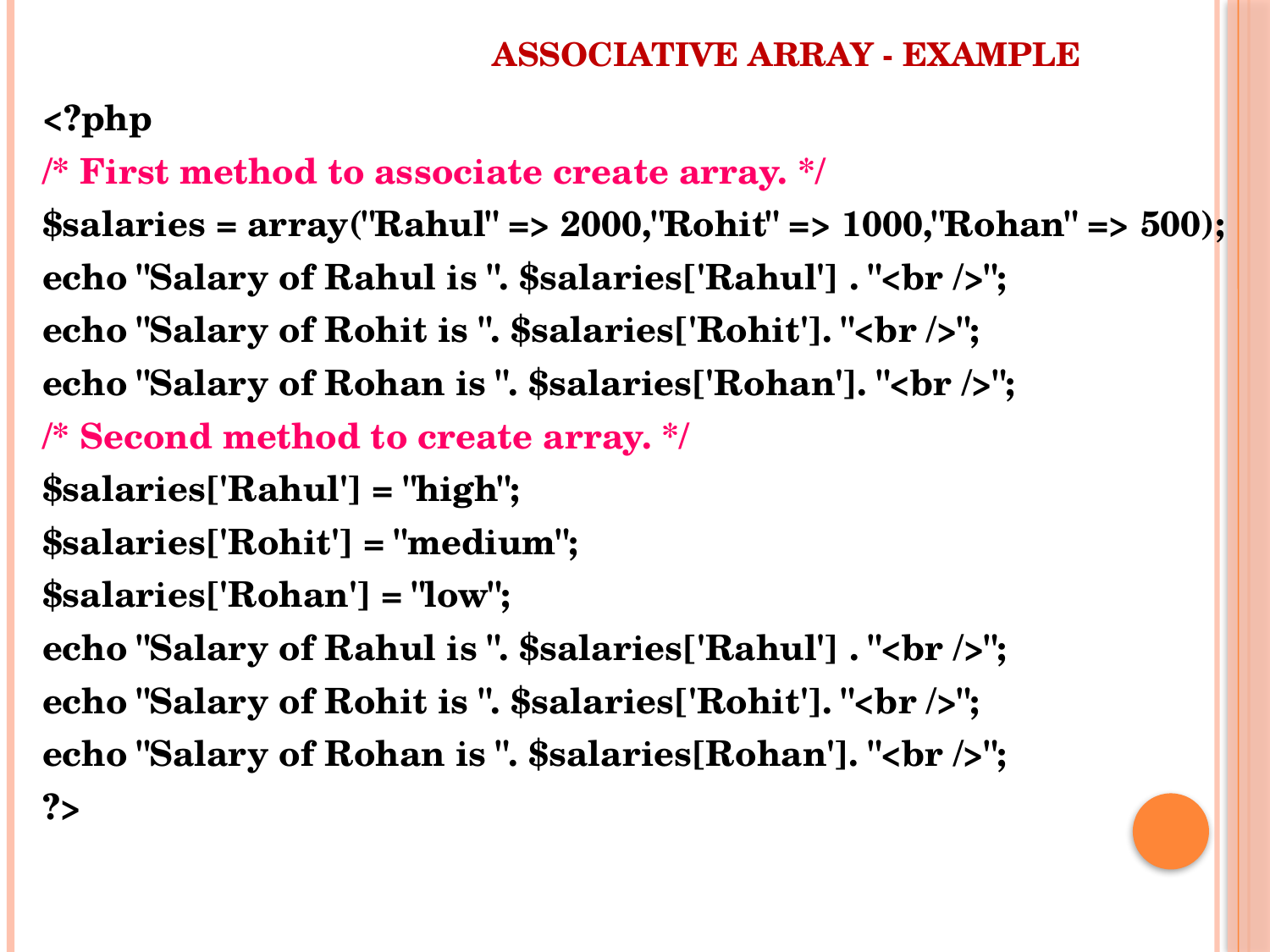

# Associative array - example
<?php
/* First method to associate create array. */
$salaries = array("Rahul" => 2000,"Rohit" => 1000,"Rohan" => 500);
echo "Salary of Rahul is ". $salaries['Rahul'] . "<br />";
echo "Salary of Rohit is ". $salaries['Rohit']. "<br />";
echo "Salary of Rohan is ". $salaries['Rohan']. "<br />";
/* Second method to create array. */
$salaries['Rahul'] = "high";
$salaries['Rohit'] = "medium";
$salaries['Rohan'] = "low";
echo "Salary of Rahul is ". $salaries['Rahul'] . "<br />";
echo "Salary of Rohit is ". $salaries['Rohit']. "<br />";
echo "Salary of Rohan is ". $salaries[Rohan']. "<br />";
?>